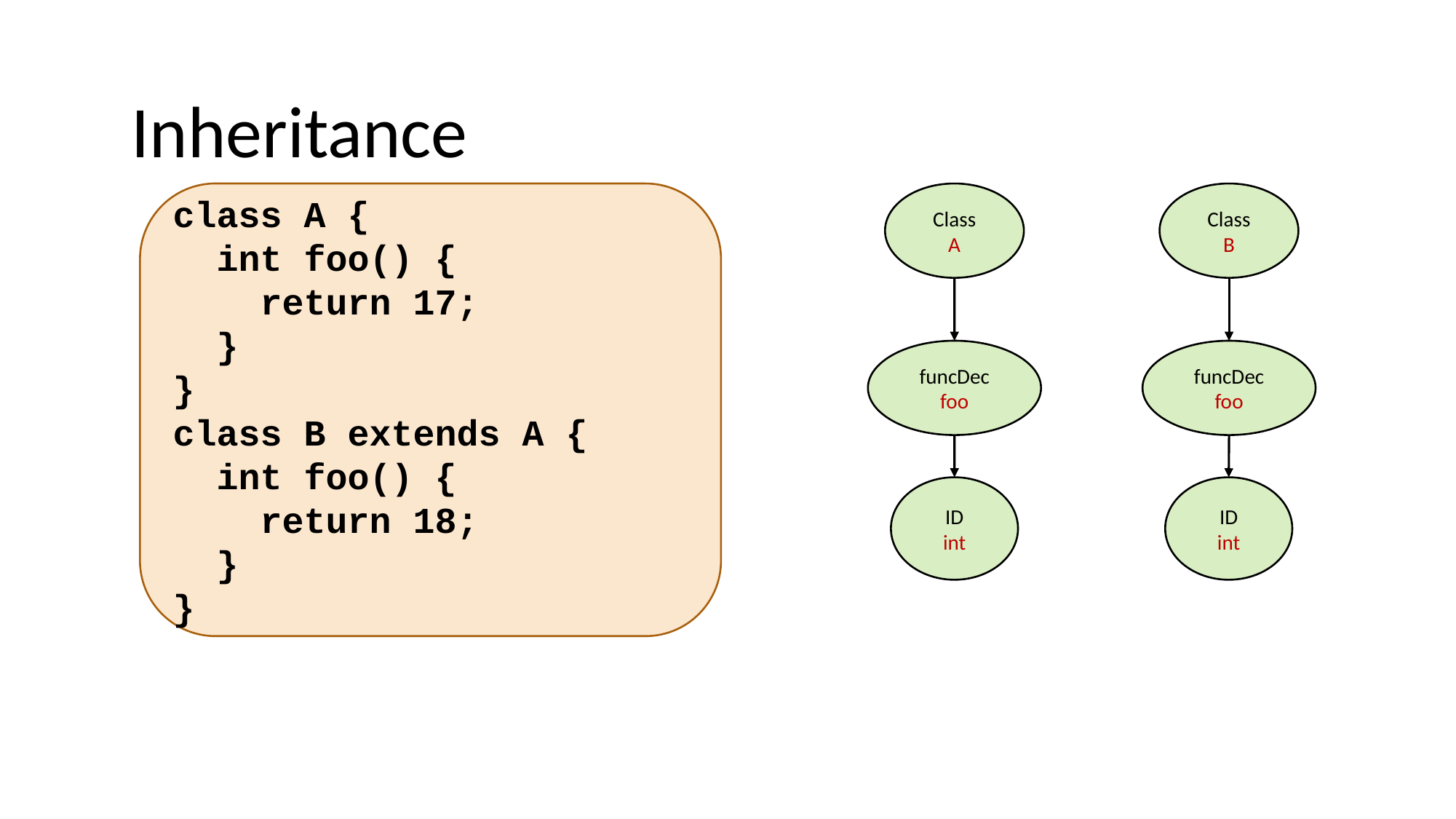

Inheritance
class A {
  int foo() {
    return 17;
  }
}
class B extends A {
  int foo() {
    return 18;
  }
}
Class
A
Class
B
funcDec
foo
funcDec
foo
ID
int
ID
int